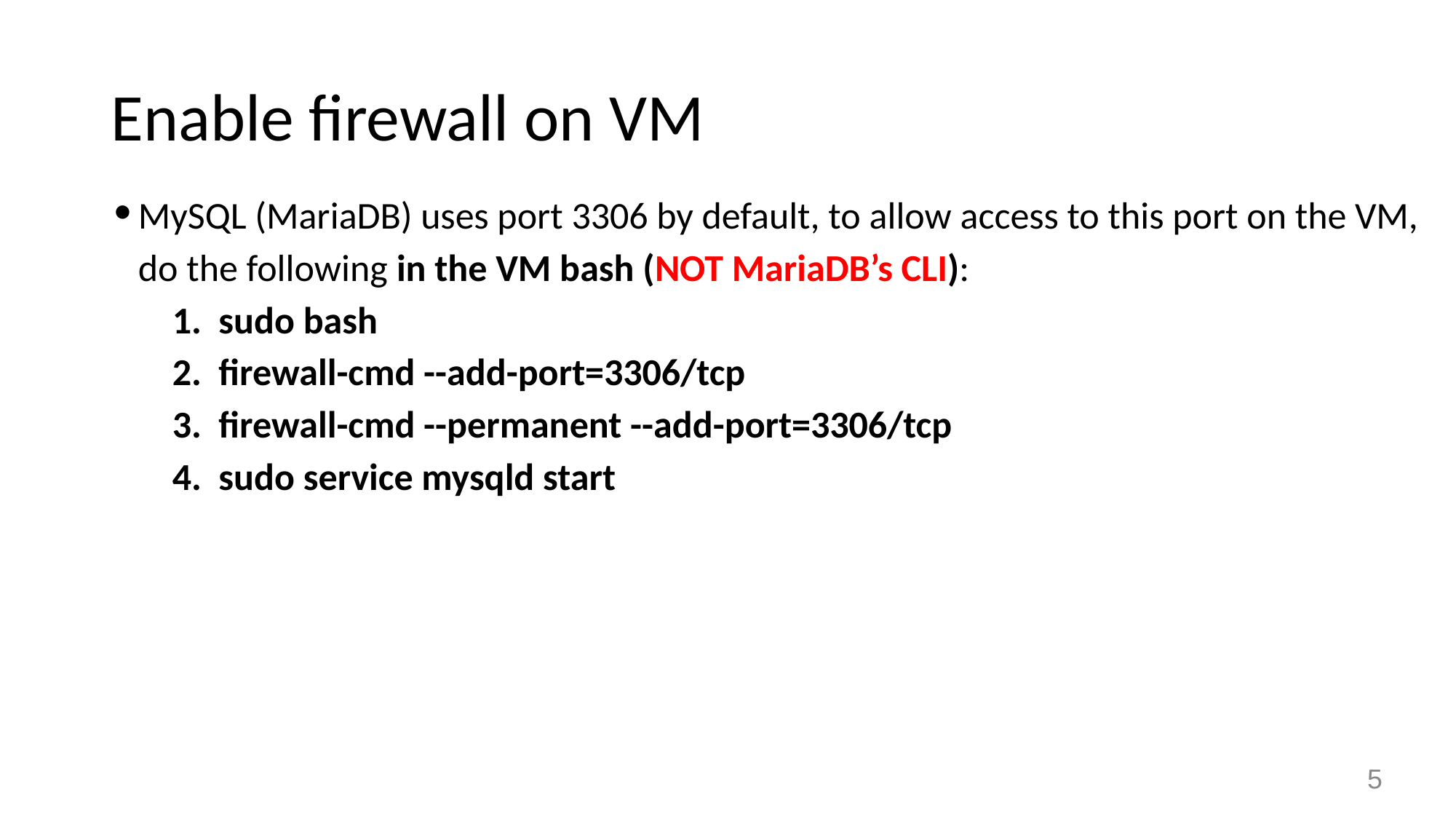

# Enable firewall on VM
MySQL (MariaDB) uses port 3306 by default, to allow access to this port on the VM, do the following in the VM bash (NOT MariaDB’s CLI):
sudo bash
firewall-cmd --add-port=3306/tcp
firewall-cmd --permanent --add-port=3306/tcp
sudo service mysqld start

5